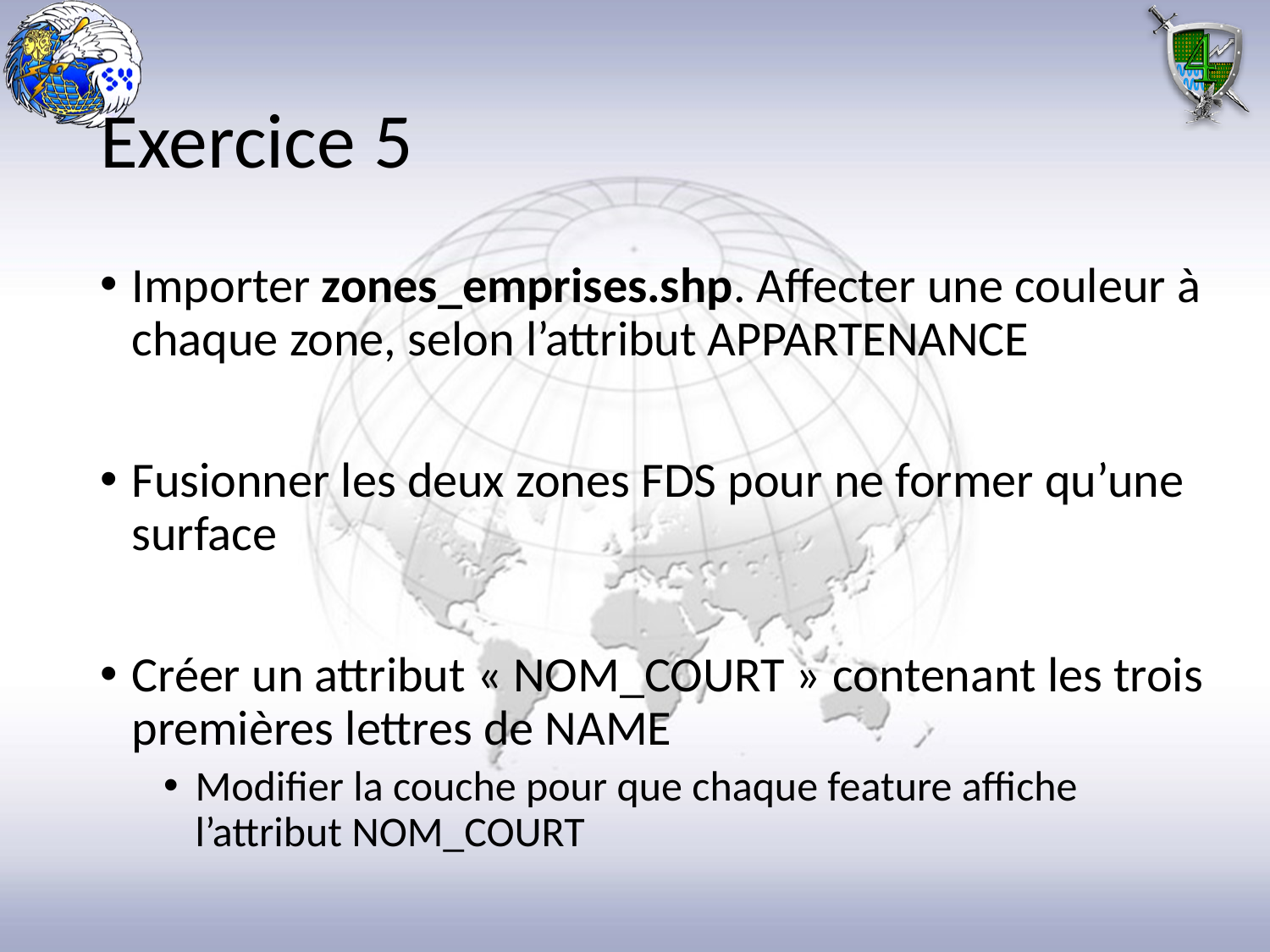

# Exercice 5
Importer zones_emprises.shp. Affecter une couleur à chaque zone, selon l’attribut APPARTENANCE

Fusionner les deux zones FDS pour ne former qu’une surface

Créer un attribut « NOM_COURT » contenant les trois premières lettres de NAME
Modifier la couche pour que chaque feature affiche l’attribut NOM_COURT